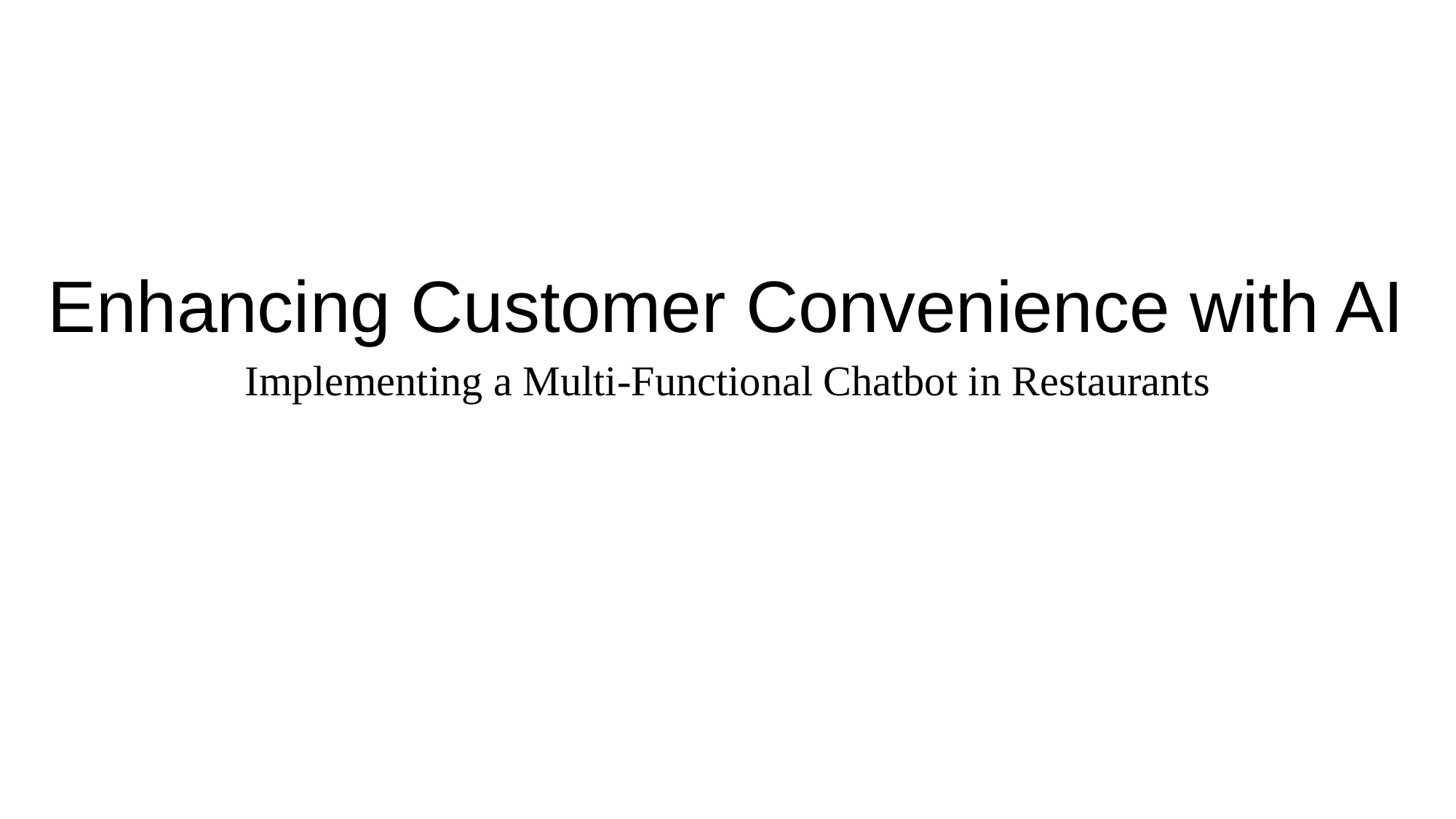

# Enhancing Customer Convenience with AI
Implementing a Multi-Functional Chatbot in Restaurants